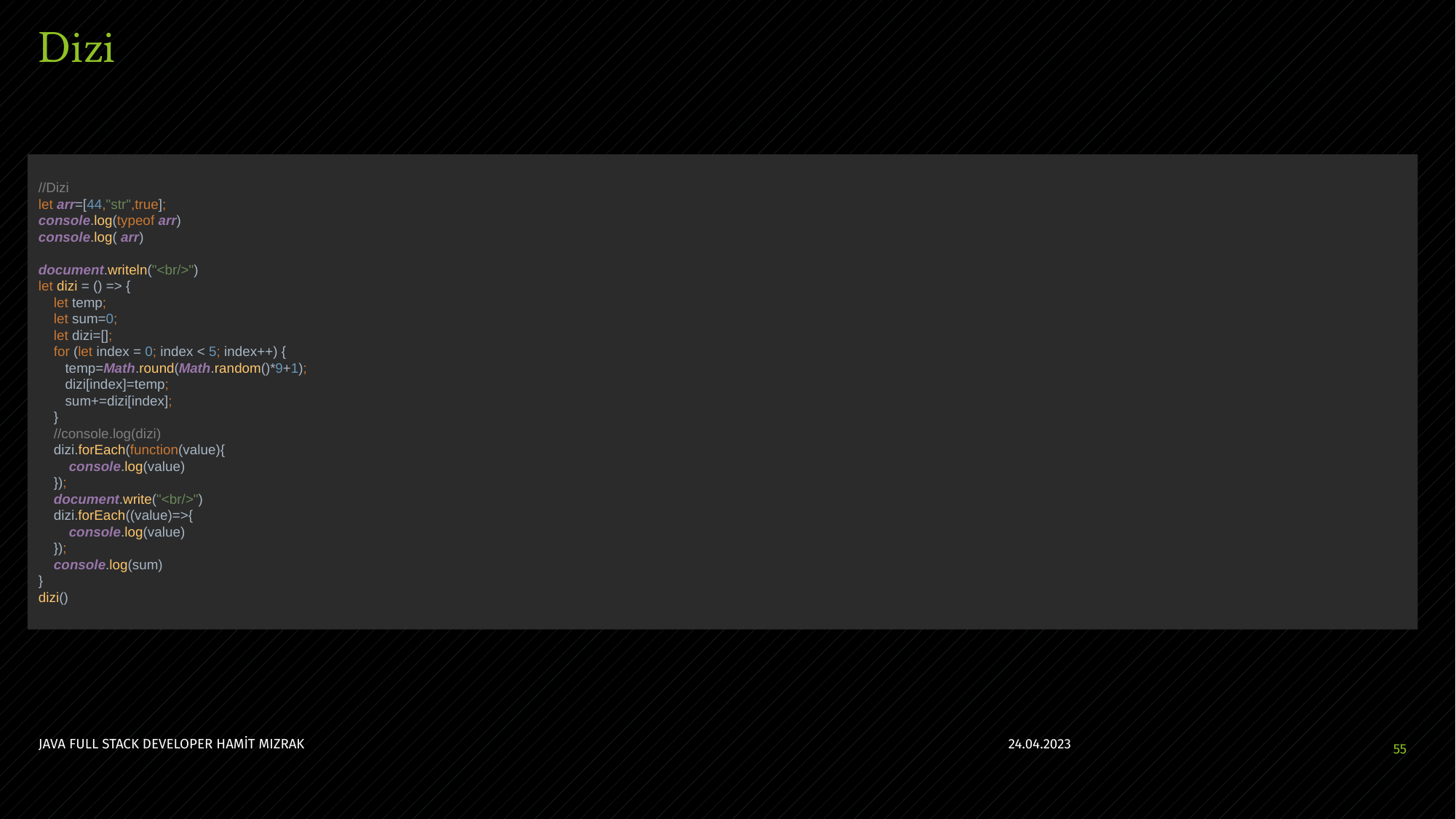

# Dizi
//Dizi
let arr=[44,"str",true];
console.log(typeof arr)
console.log( arr)
document.writeln("<br/>")
let dizi = () => {
    let temp;
    let sum=0;
    let dizi=[];
    for (let index = 0; index < 5; index++) {
       temp=Math.round(Math.random()*9+1);
       dizi[index]=temp;
       sum+=dizi[index];
    }
    //console.log(dizi)
    dizi.forEach(function(value){
        console.log(value)
    });
    document.write("<br/>")
    dizi.forEach((value)=>{
        console.log(value)
    });
    console.log(sum)
}
dizi()
JAVA FULL STACK DEVELOPER HAMİT MIZRAK
24.04.2023
55